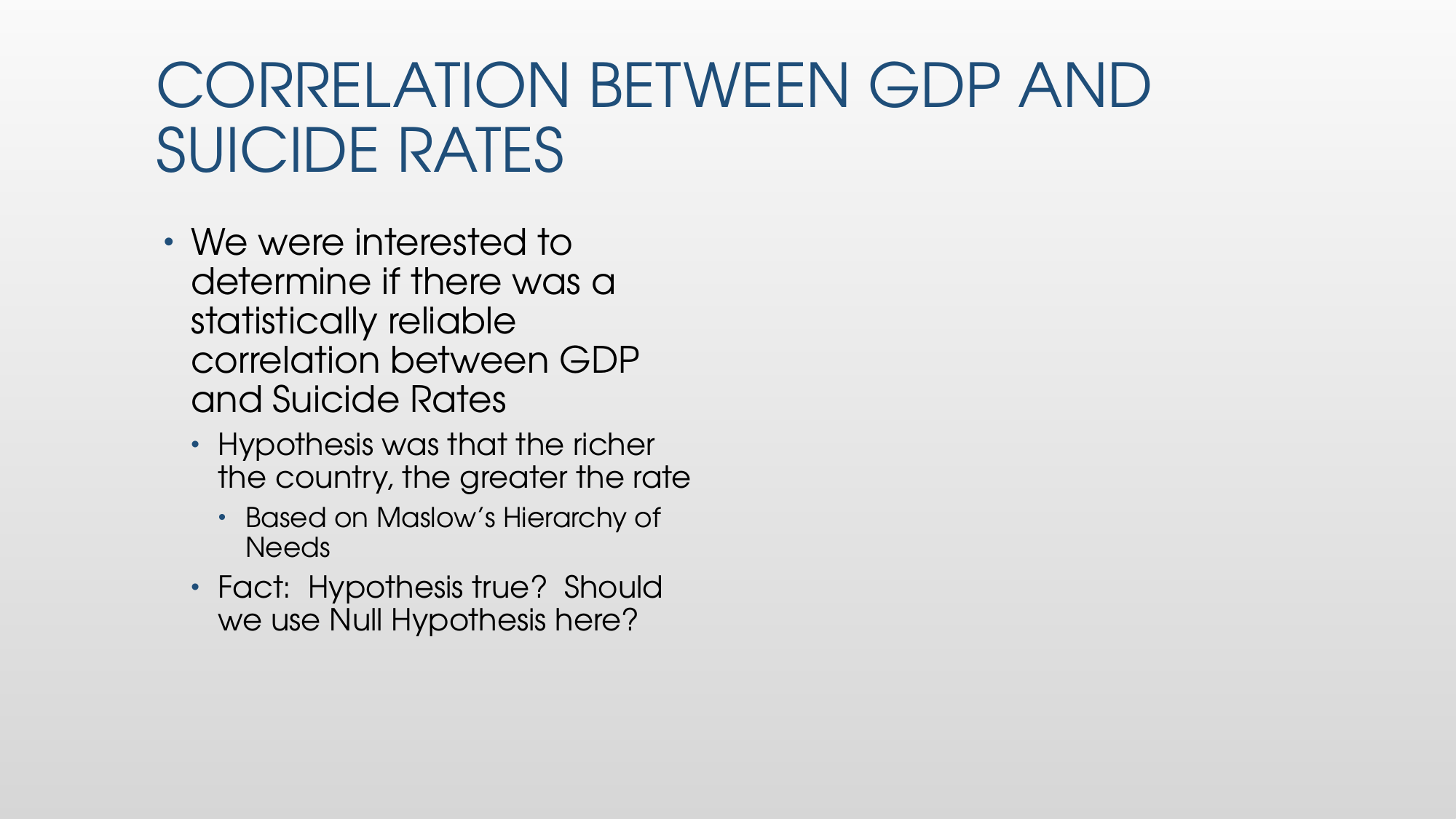

# Correlation between GDP and Suicide Rates
We were interested to determine if there was a statistically reliable correlation between GDP and Suicide Rates
Hypothesis was that the richer the country, the greater the rate
Based on Maslow’s Hierarchy of Needs
Fact:  Hypothesis true?  Should we use Null Hypothesis here?